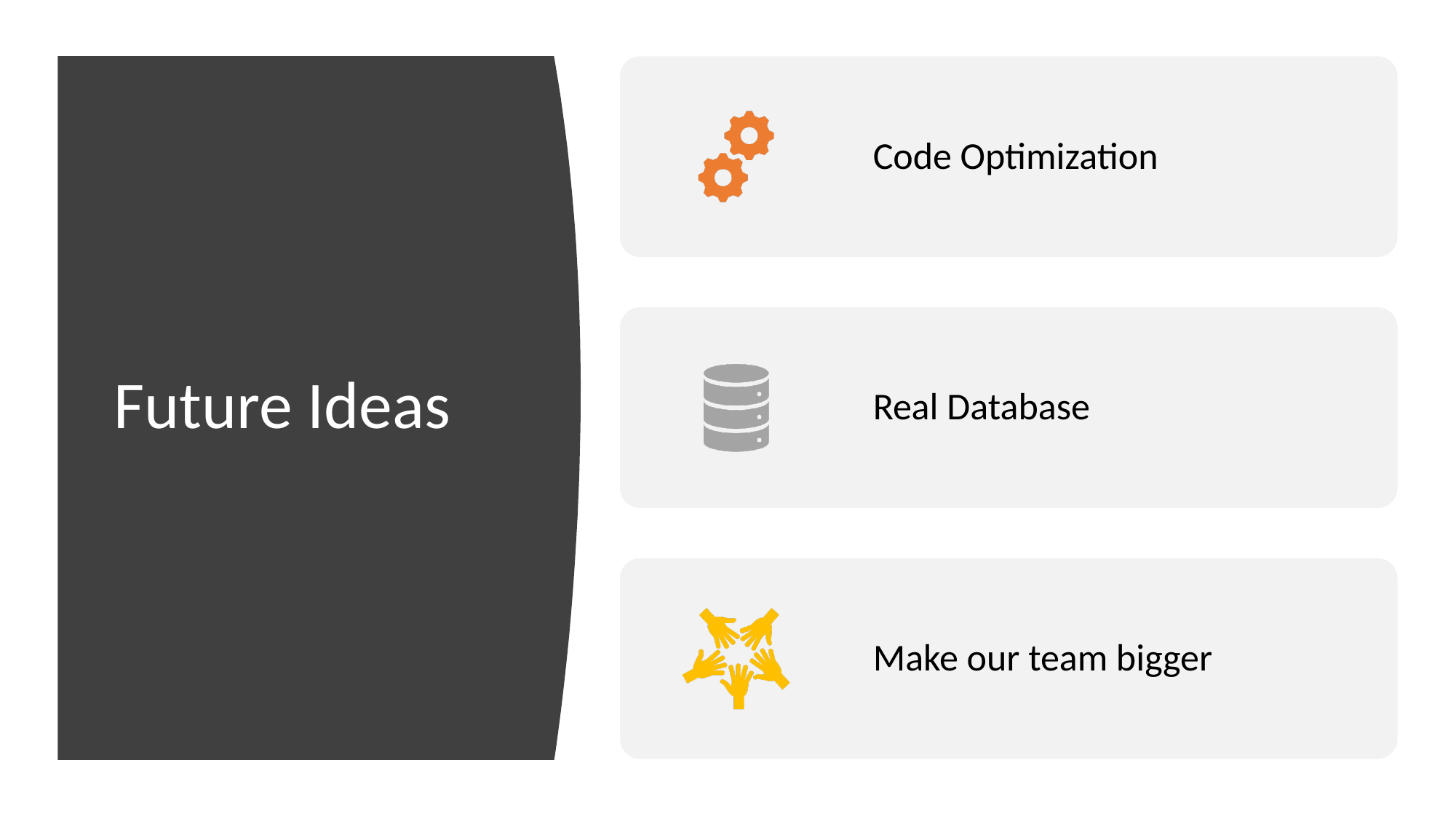

Code Optimization
Real Database
Make our team bigger

# Future Ideas